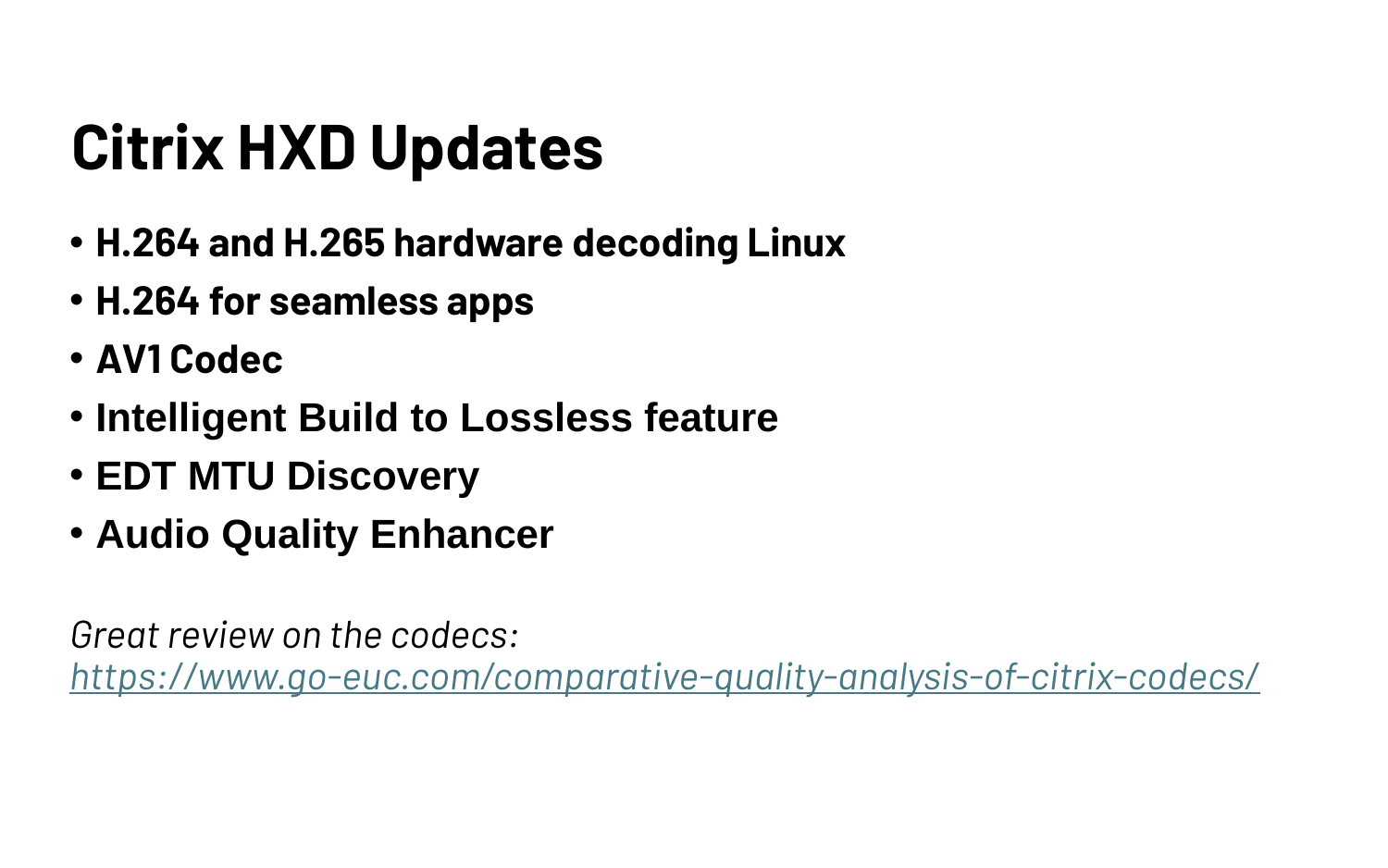

# Citrix HXD Updates
H.264 and H.265 hardware decoding Linux
H.264 for seamless apps
AV1 Codec
Intelligent Build to Lossless feature
EDT MTU Discovery
Audio Quality Enhancer
Great review on the codecs: https://www.go-euc.com/comparative-quality-analysis-of-citrix-codecs/